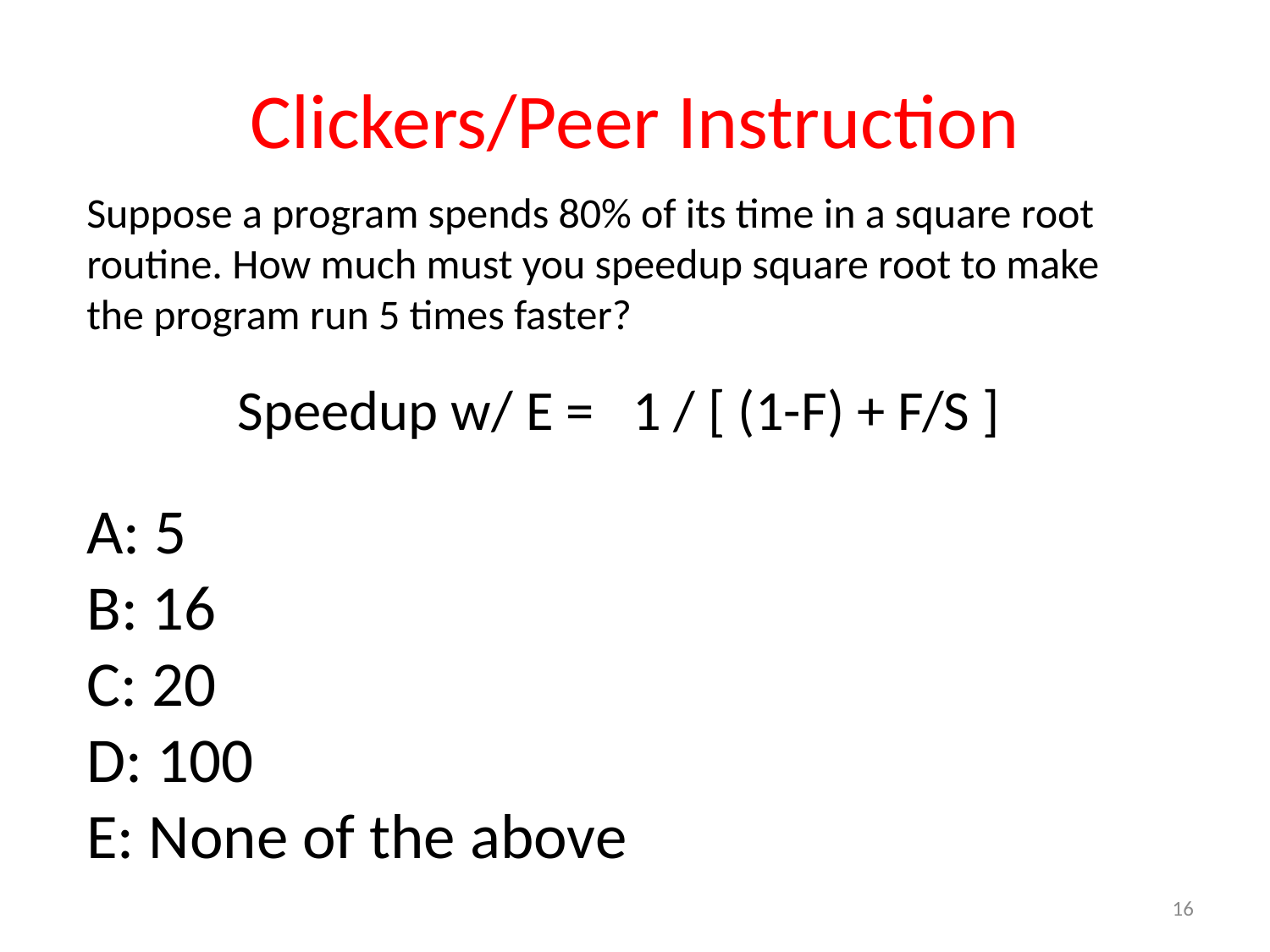

# Clickers/Peer Instruction
Suppose a program spends 80% of its time in a square root routine. How much must you speedup square root to make the program run 5 times faster?

A: 5
B: 16
C: 20
D: 100
E: None of the above
Speedup w/ E =   1 / [ (1-F) + F/S ]
16